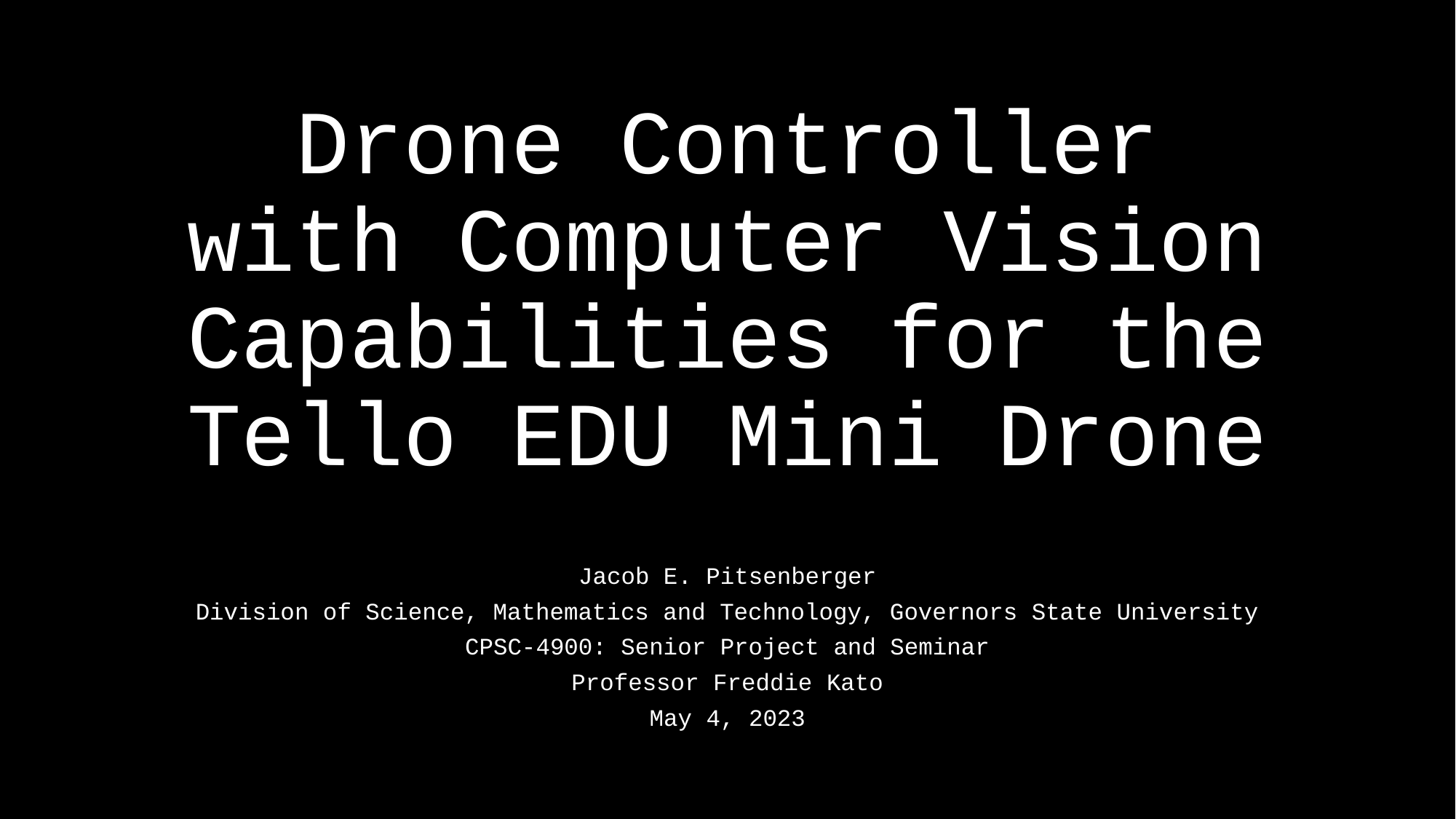

# Drone Controller with Computer Vision Capabilities for the Tello EDU Mini Drone
Jacob E. Pitsenberger
Division of Science, Mathematics and Technology, Governors State University
CPSC-4900: Senior Project and Seminar
Professor Freddie Kato
May 4, 2023